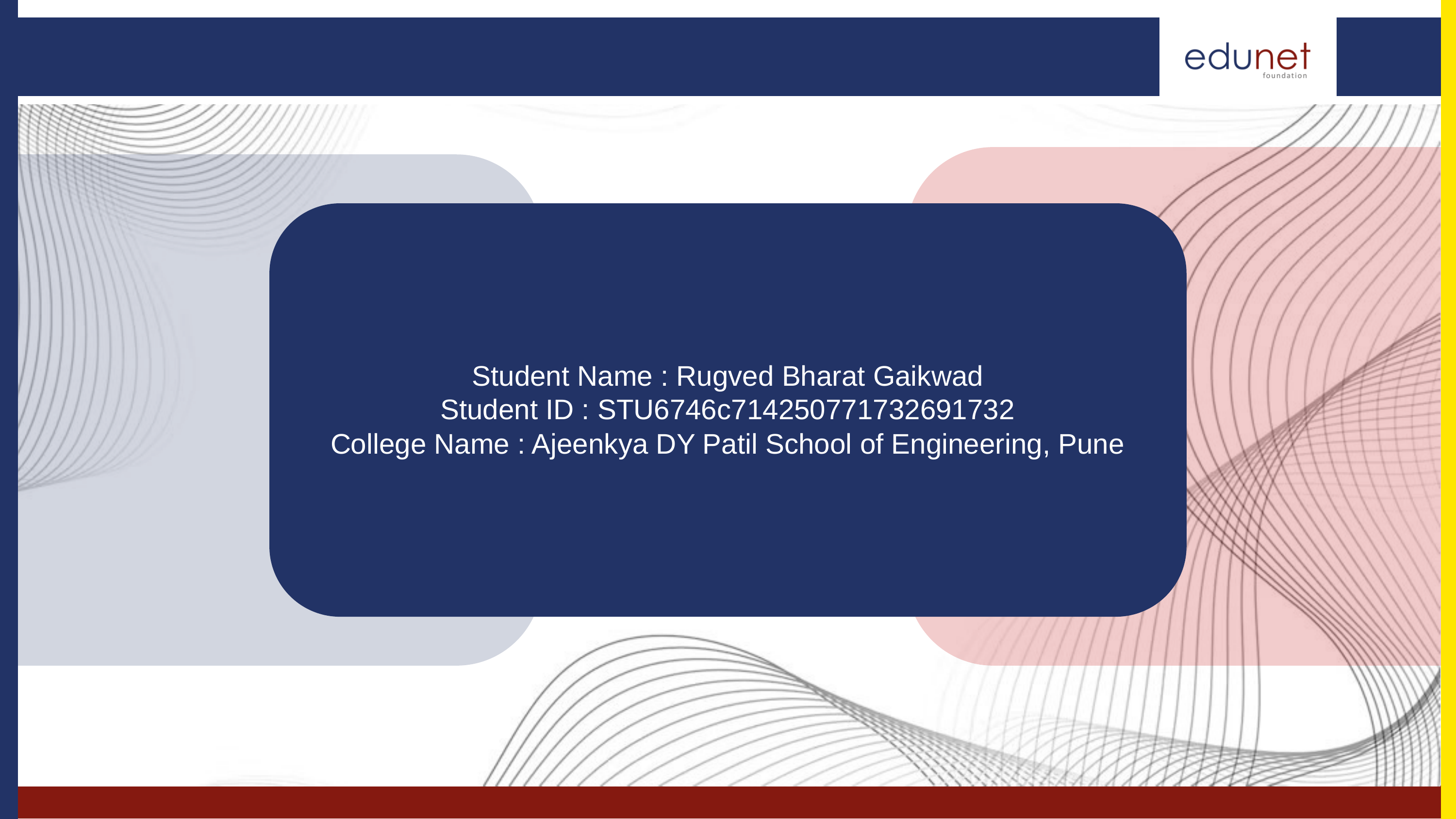

Student Name : Rugved Bharat Gaikwad
Student ID : STU6746c714250771732691732
College Name : Ajeenkya DY Patil School of Engineering, Pune